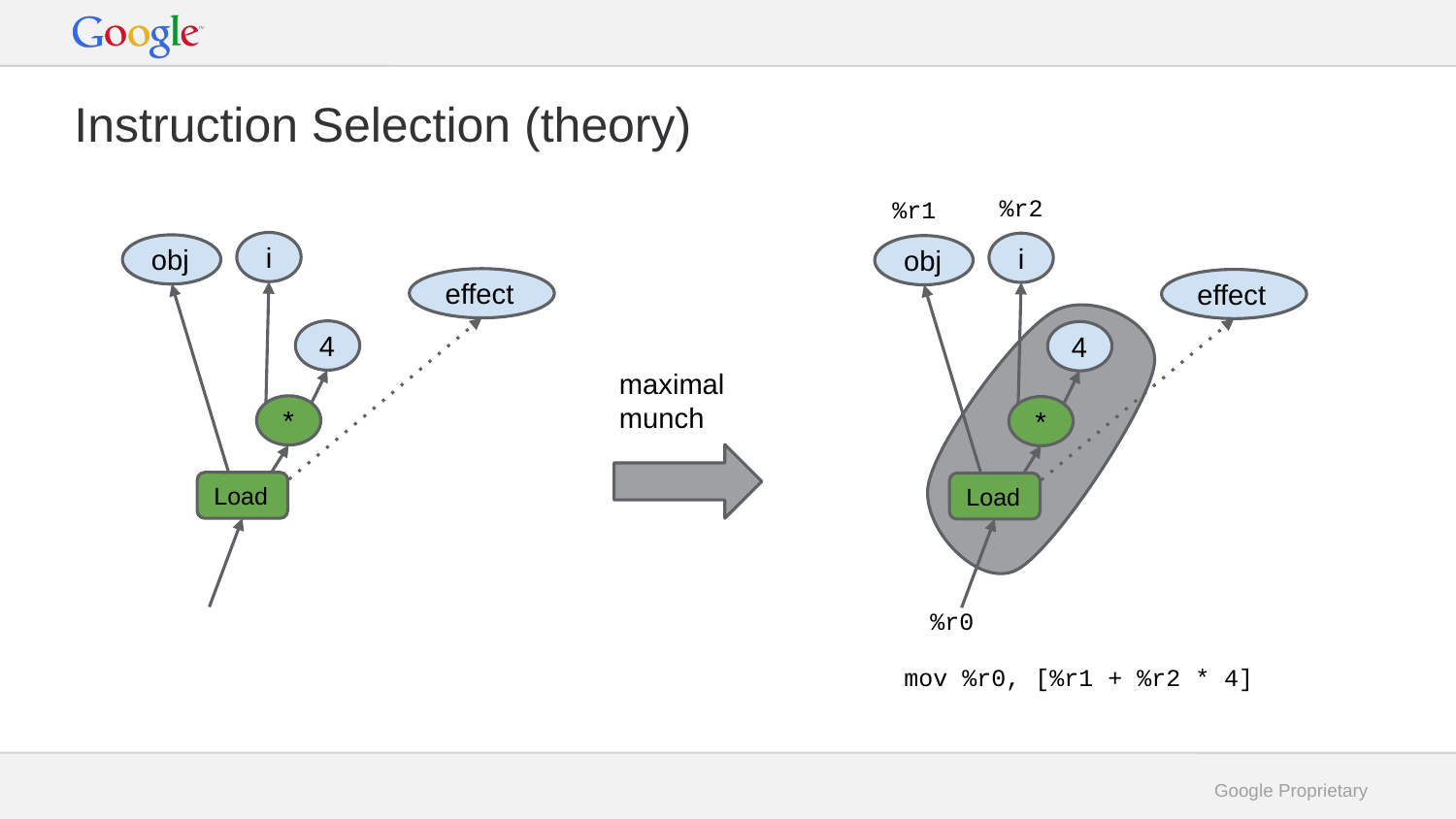

# Instruction Selection (theory)
%r2
%r1
i
i
obj
obj
effect
effect

4
4
maximal
munch
*
*

Load
Load
%r0
mov %r0, [%r1 + %r2 * 4]